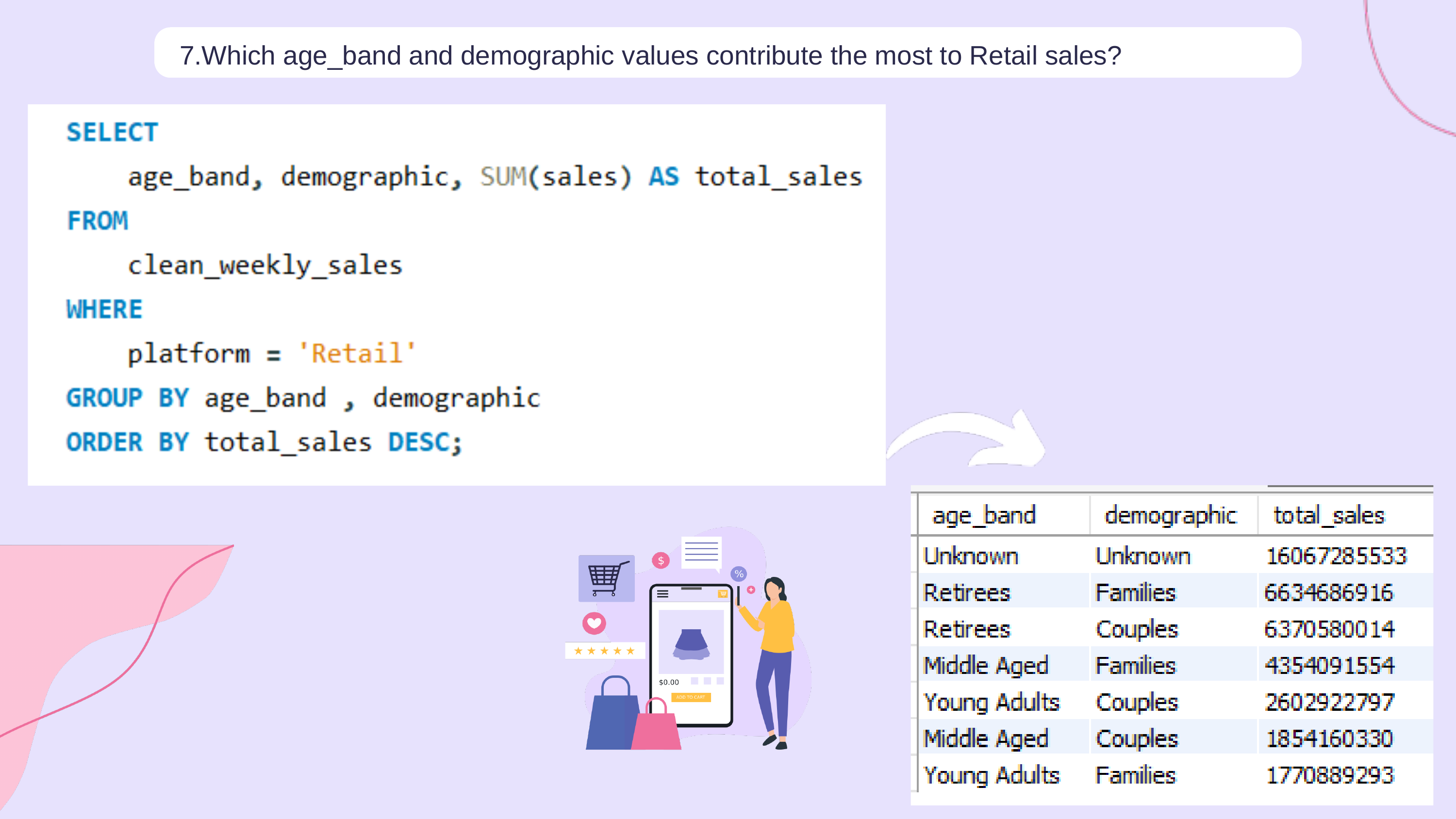

7.Which age_band and demographic values contribute the most to Retail sales?